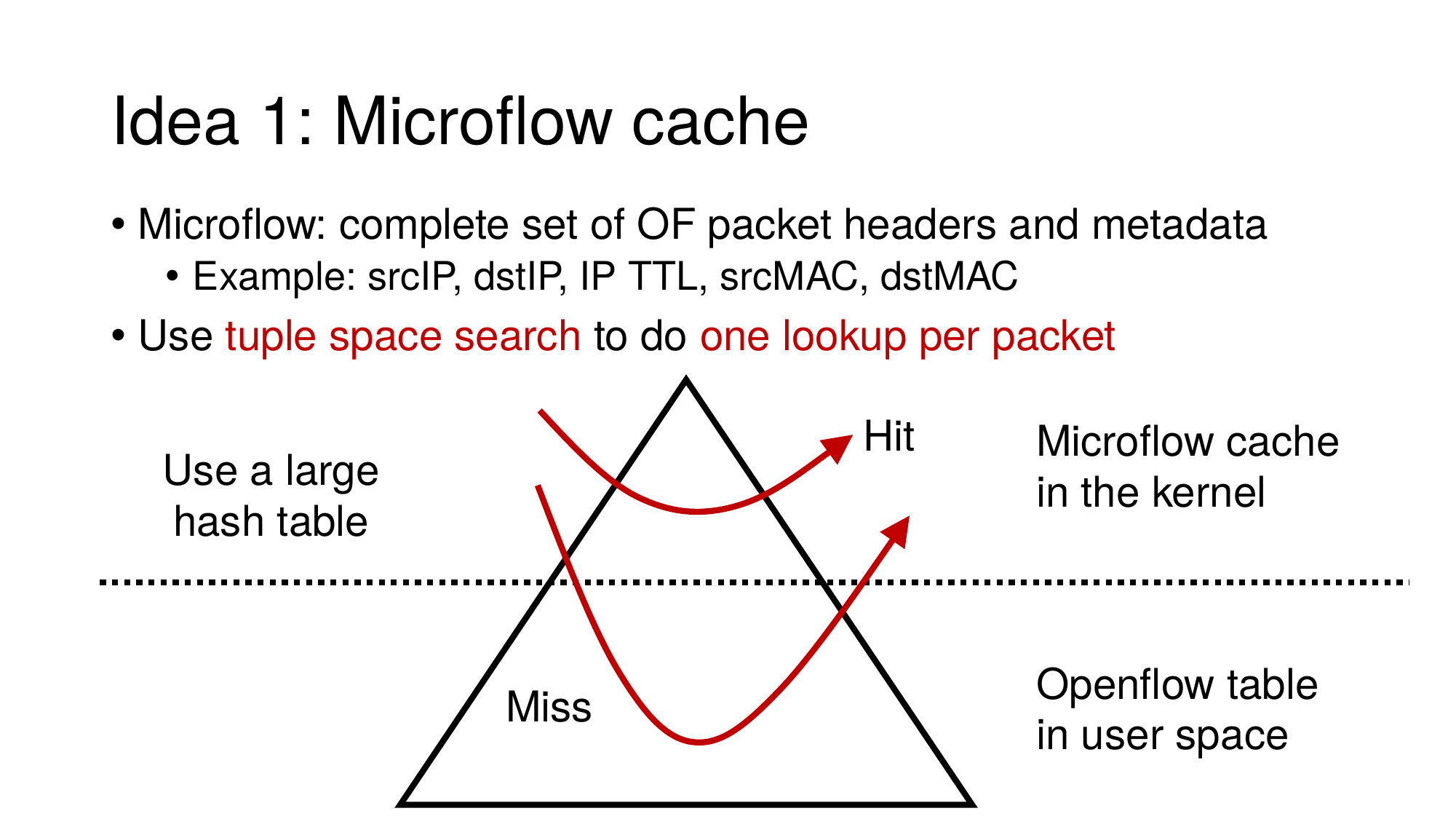

# Idea 1: Microflow cache
Microflow: complete set of OF packet headers and metadata
Example: srcIP, dstIP, IP TTL, srcMAC, dstMAC
Use tuple space search to do one lookup per packet

Hit
Microflow cache in the kernel

Use a large hash table

Openflow table in user space
Miss